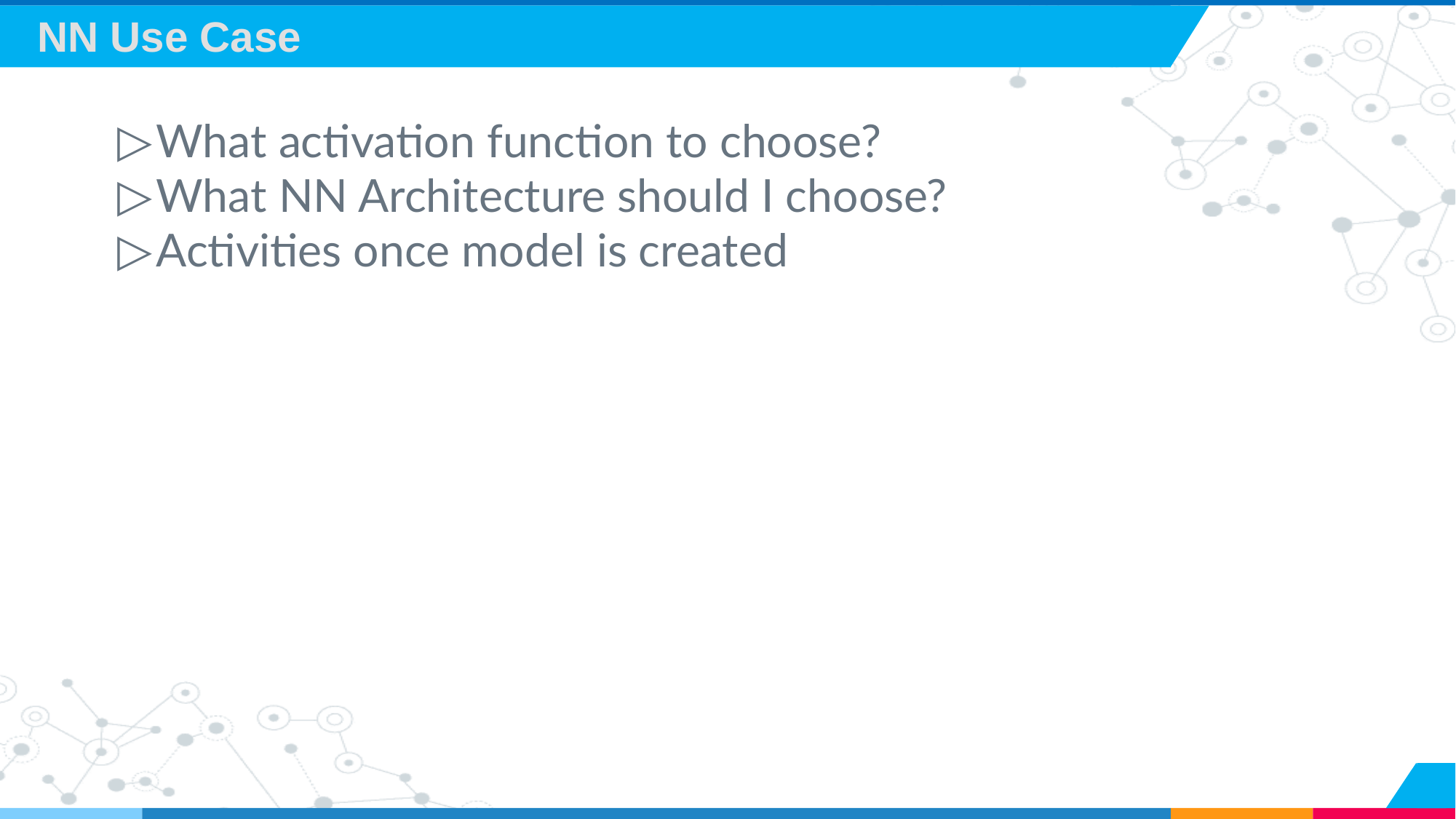

# NN Use Case
What activation function to choose?
What NN Architecture should I choose?
Activities once model is created